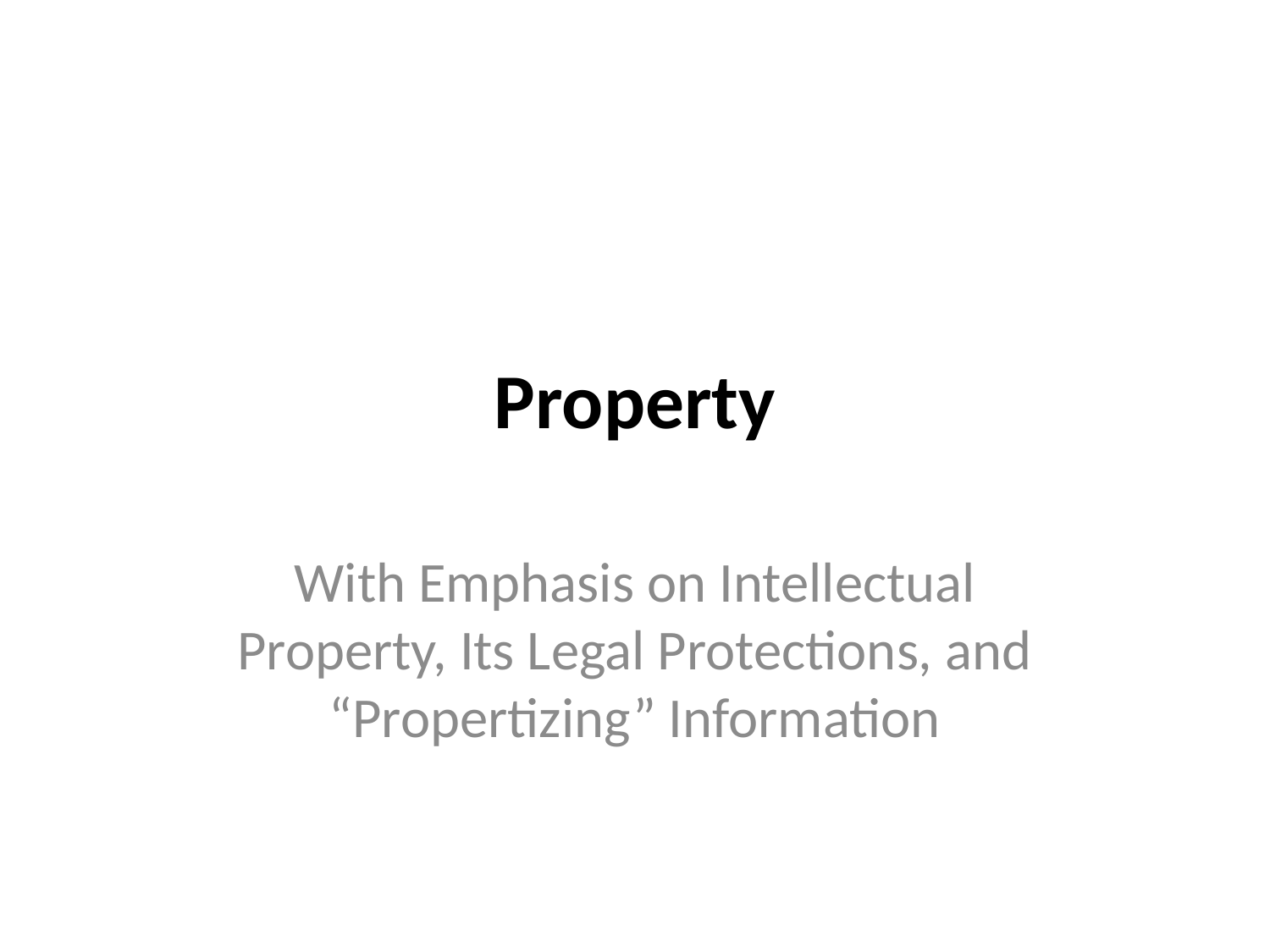

# Property
With Emphasis on Intellectual Property, Its Legal Protections, and “Propertizing” Information